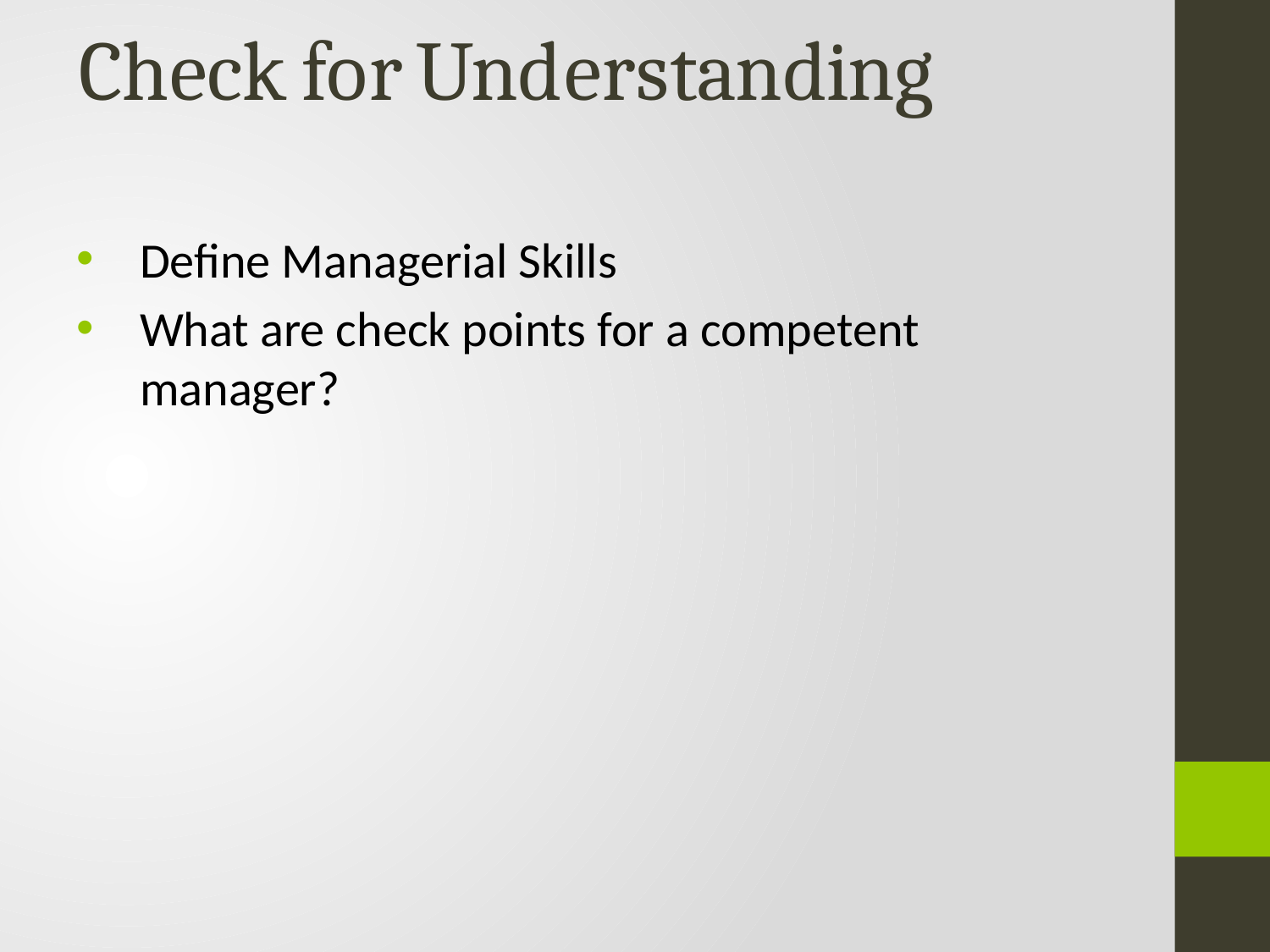

# Check for Understanding
Define Managerial Skills
What are check points for a competent manager?